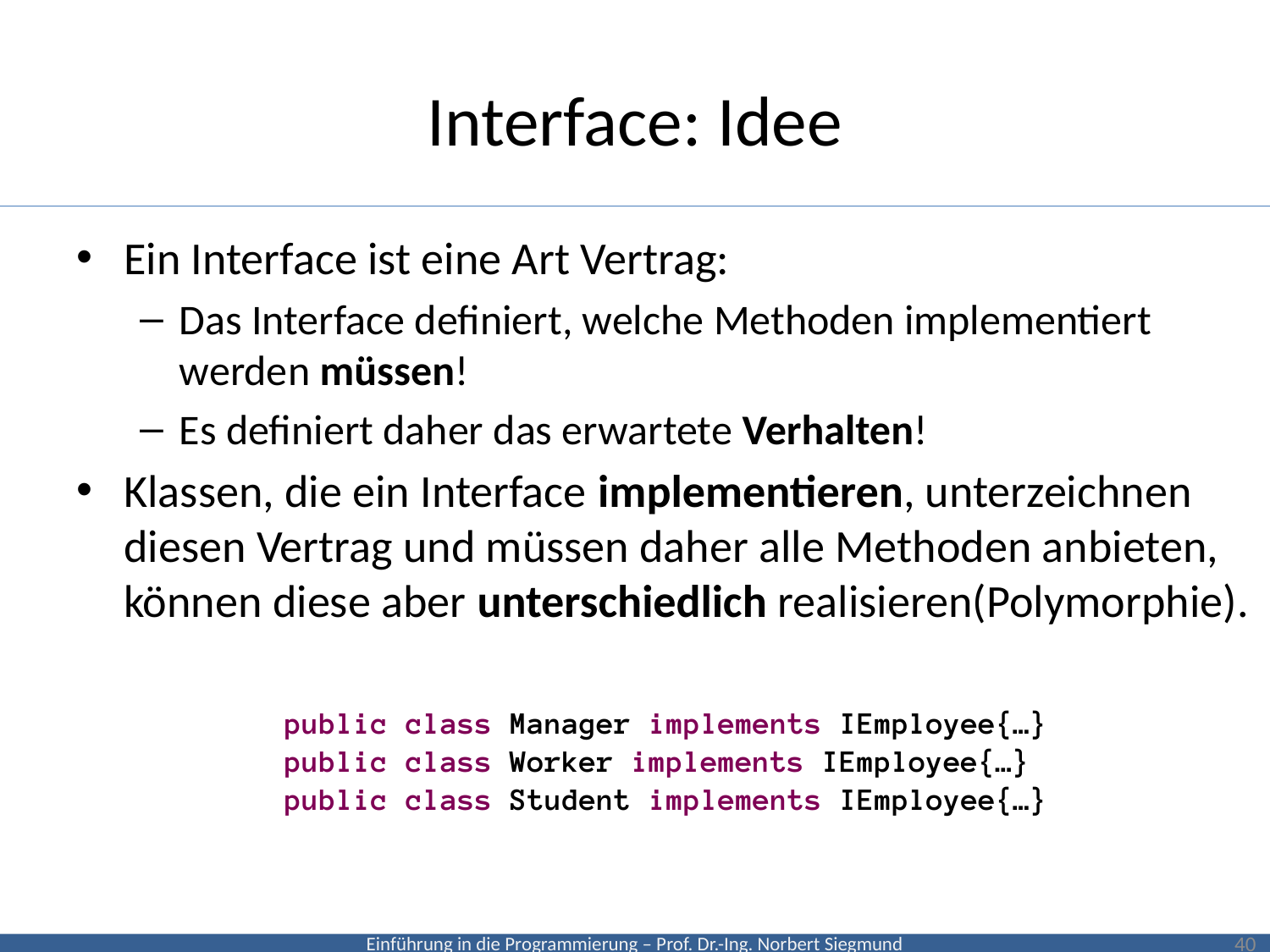

# Interface: Idee
Ein Interface ist eine Art Vertrag:
Das Interface definiert, welche Methoden implementiert werden müssen!
Es definiert daher das erwartete Verhalten!
Klassen, die ein Interface implementieren, unterzeichnen diesen Vertrag und müssen daher alle Methoden anbieten, können diese aber unterschiedlich realisieren(Polymorphie).
public class Manager implements IEmployee{…}
public class Worker implements IEmployee{…}
public class Student implements IEmployee{…}
40